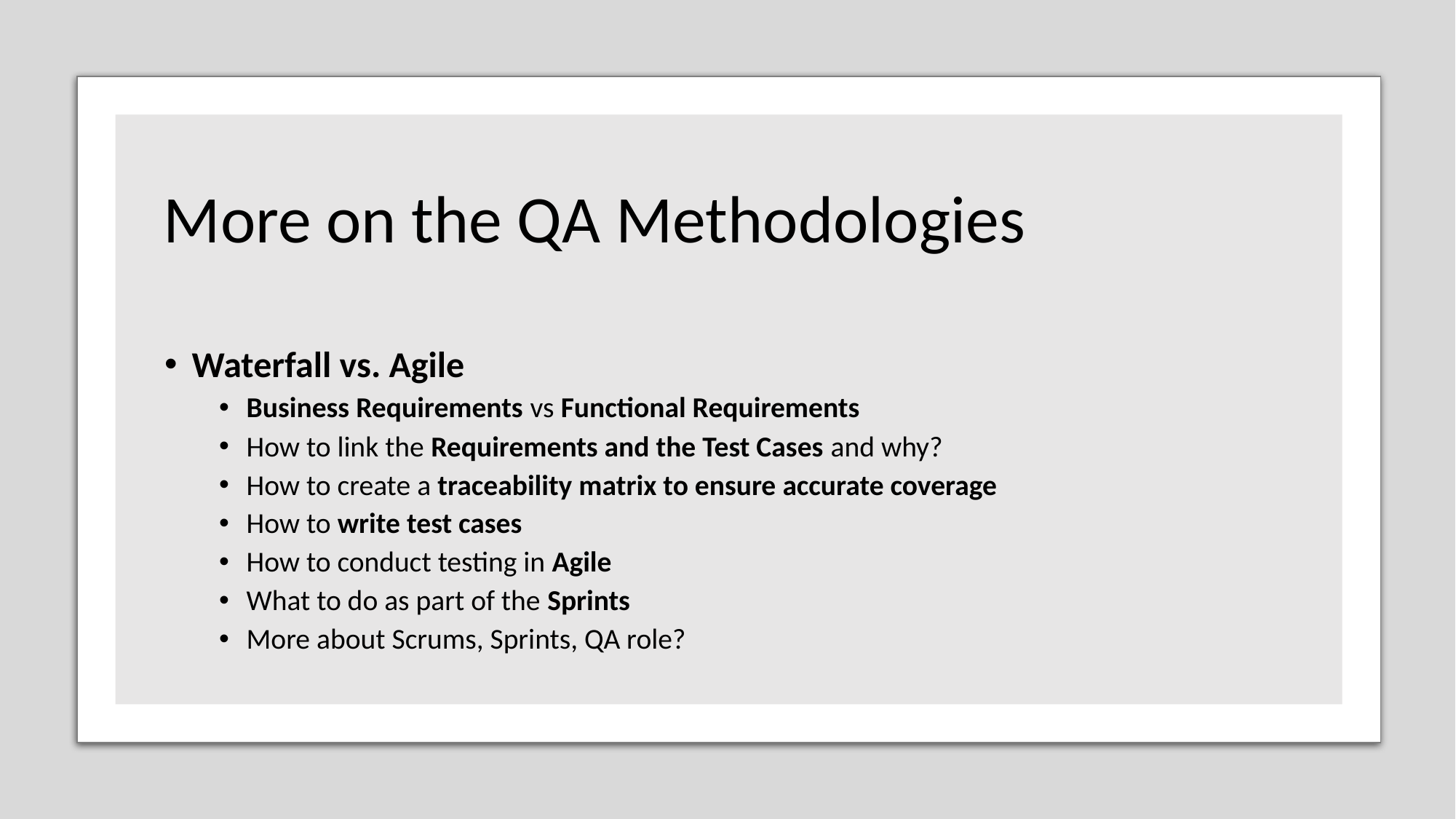

# More on the QA Methodologies
Waterfall vs. Agile
Business Requirements vs Functional Requirements
How to link the Requirements and the Test Cases and why?
How to create a traceability matrix to ensure accurate coverage
How to write test cases
How to conduct testing in Agile
What to do as part of the Sprints
More about Scrums, Sprints, QA role?